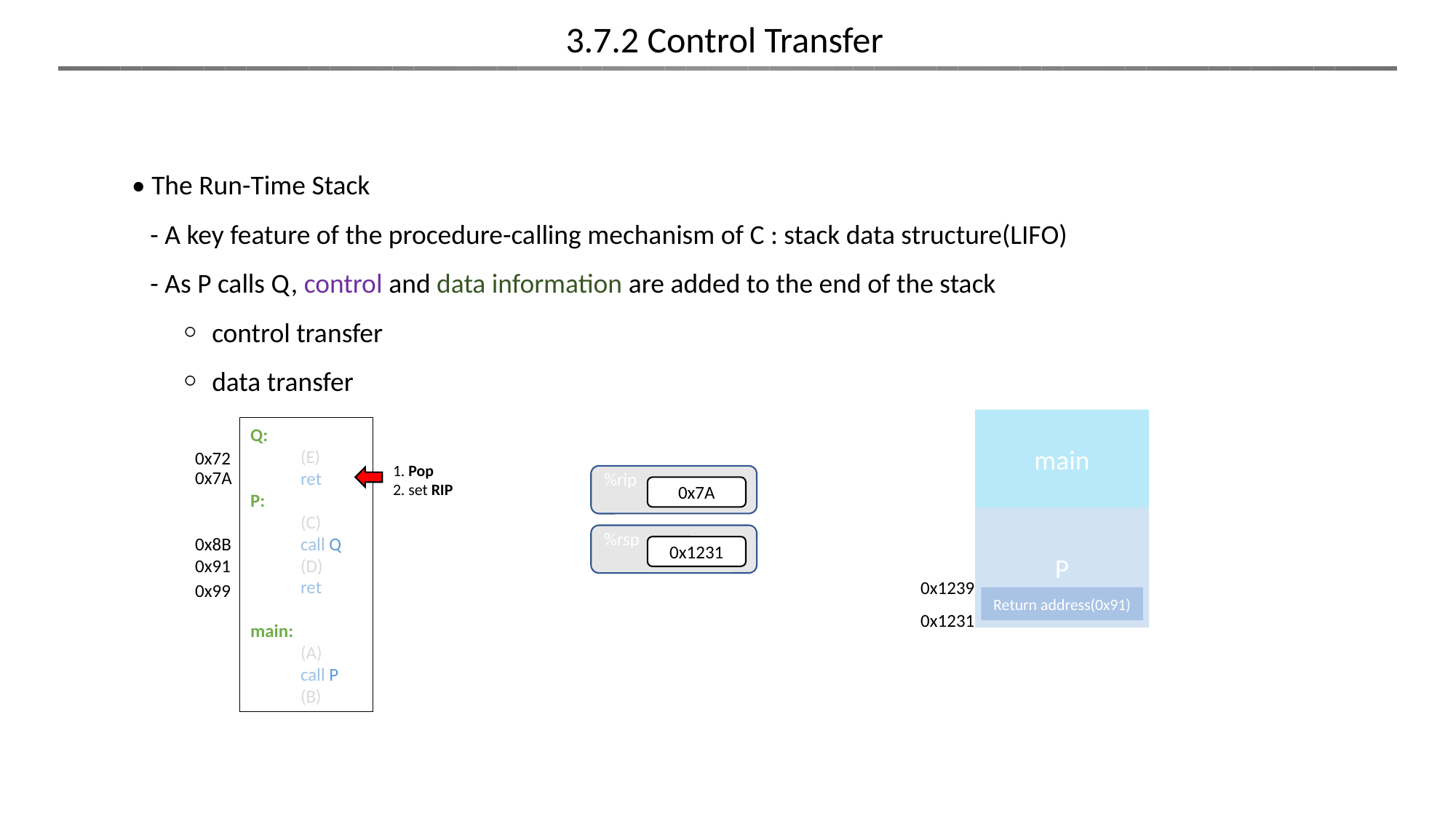

3.7.2 Control Transfer

• The Run-Time Stack
   - A key feature of the procedure-calling mechanism of C : stack data structure(LIFO)
   - As P calls Q, control and data information are added to the end of the stack
      ￮ control transfer
      ￮ data transfer

main
Q:
            (E)
            ret
P:
            (C)
            call Q
            (D)
            ret

main:
            (A)
            call P
            (B)
0x72
1. Pop
2. set RIP
0x7A
%rip

0x7A

P
%rsp

0x1231
0x8B
0x91
0x1239
0x99
Return address(0x91)
0x1231